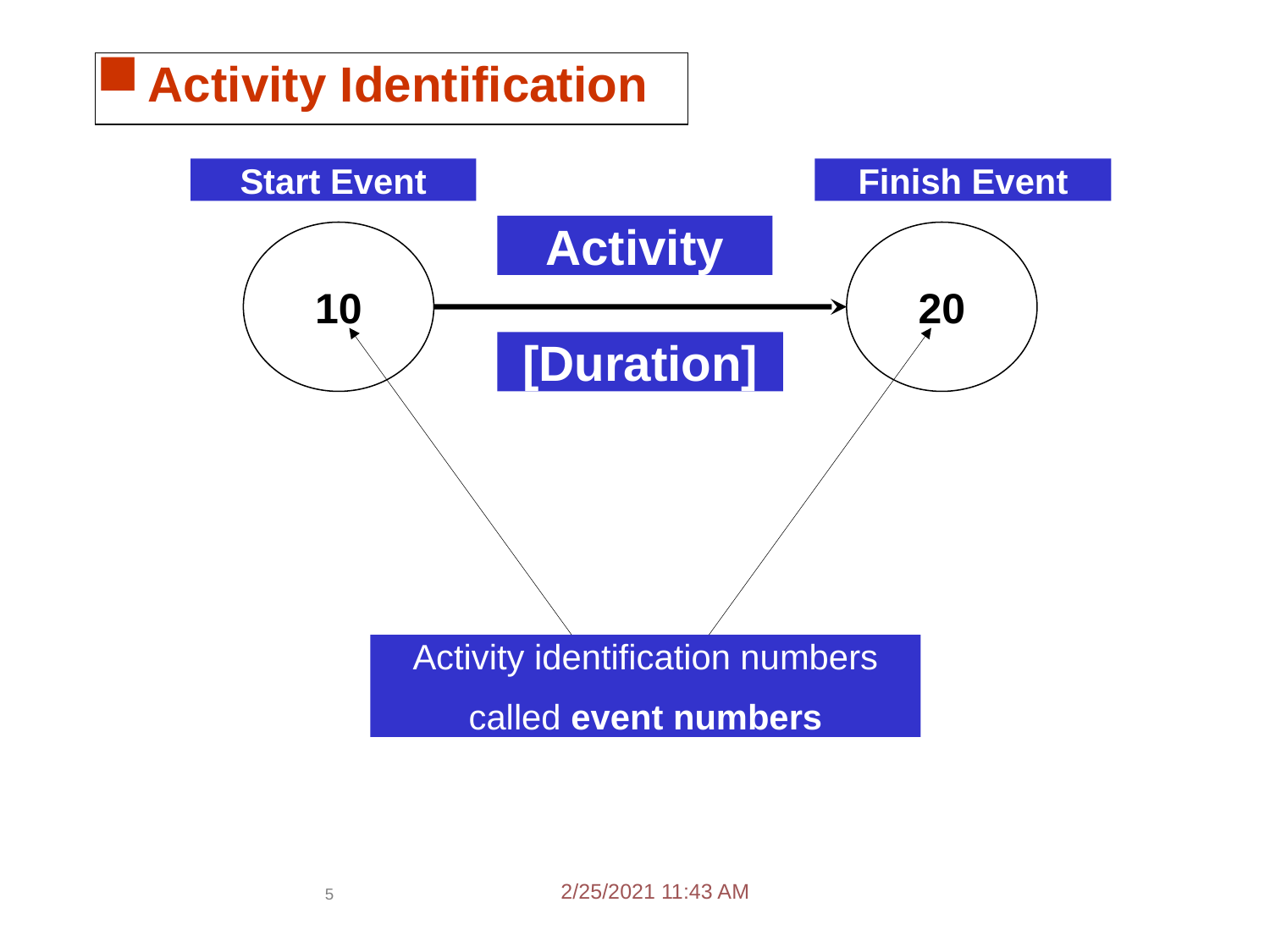

Activity Identification
Start Event
Finish Event
Activity
10
20

[Duration]
Activity identification numbers
called event numbers
2/25/2021 11:43 AM
5